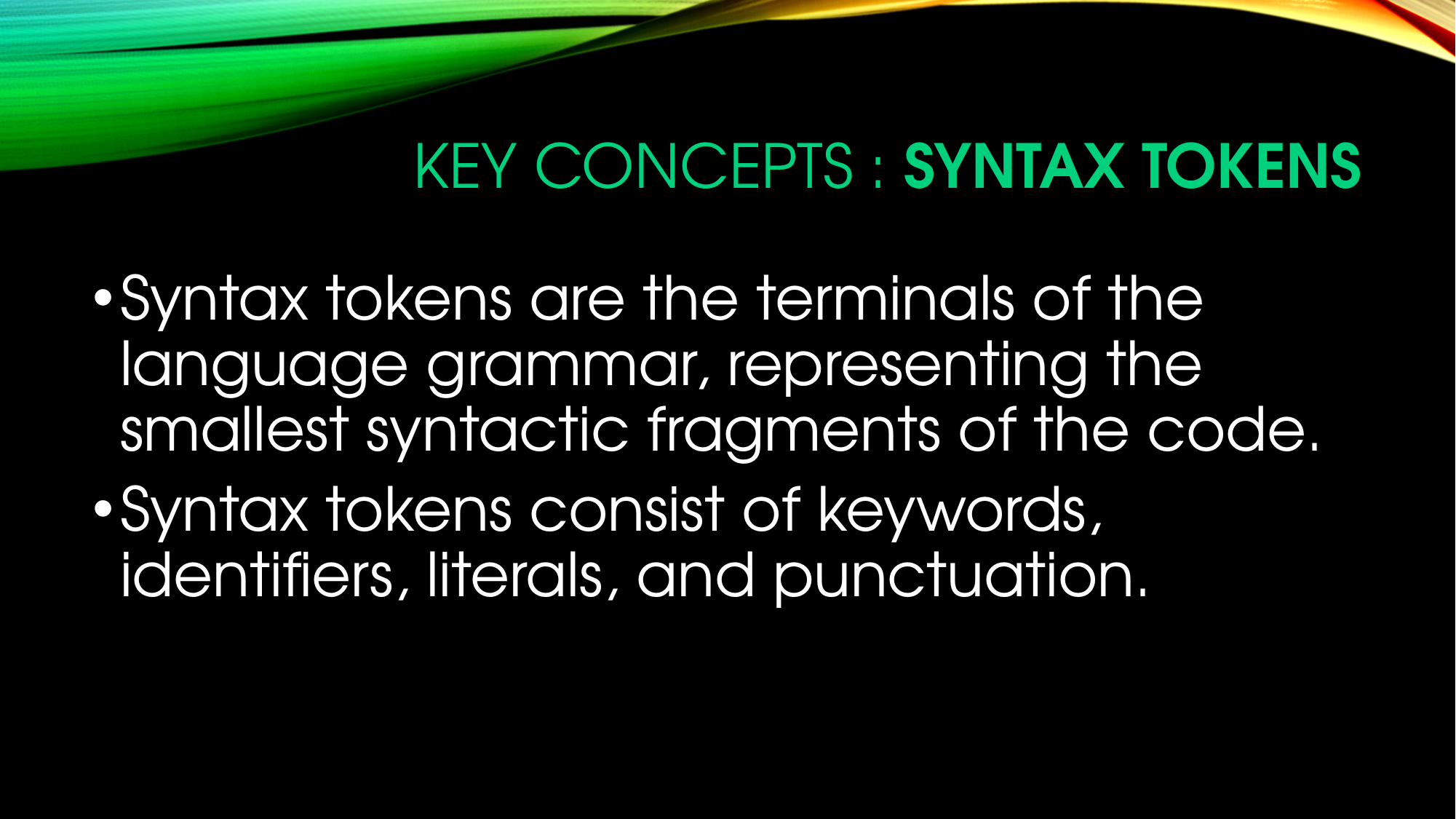

# KEY CONCEPTS : SYNTAX TOKENS
Syntax tokens are the terminals of the language grammar, representing the smallest syntactic fragments of the code.
Syntax tokens consist of keywords, identifiers, literals, and punctuation.